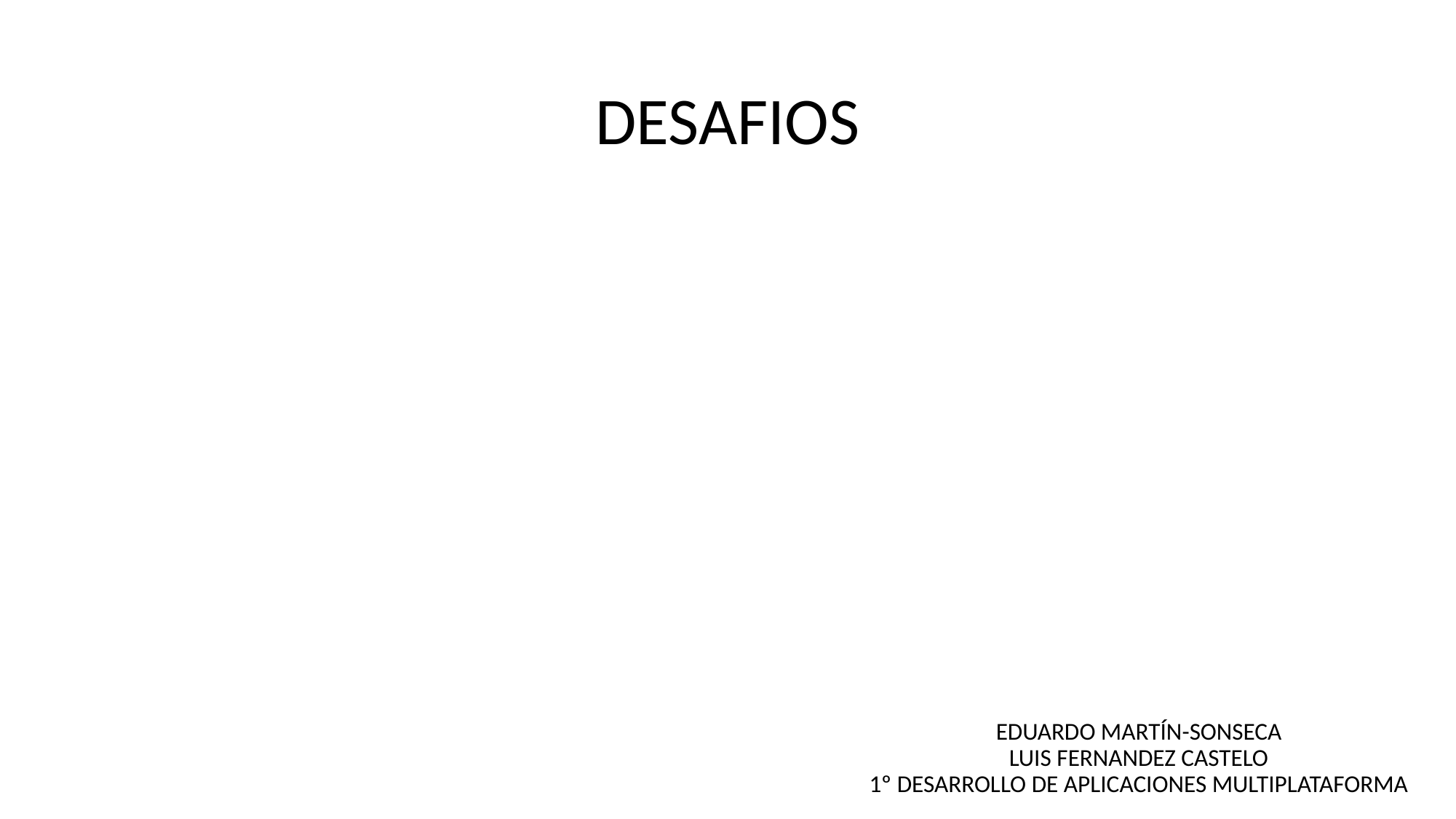

# DESAFIOS

EDUARDO MARTÍN-SONSECA
LUIS FERNANDEZ CASTELO
1º DESARROLLO DE APLICACIONES MULTIPLATAFORMA